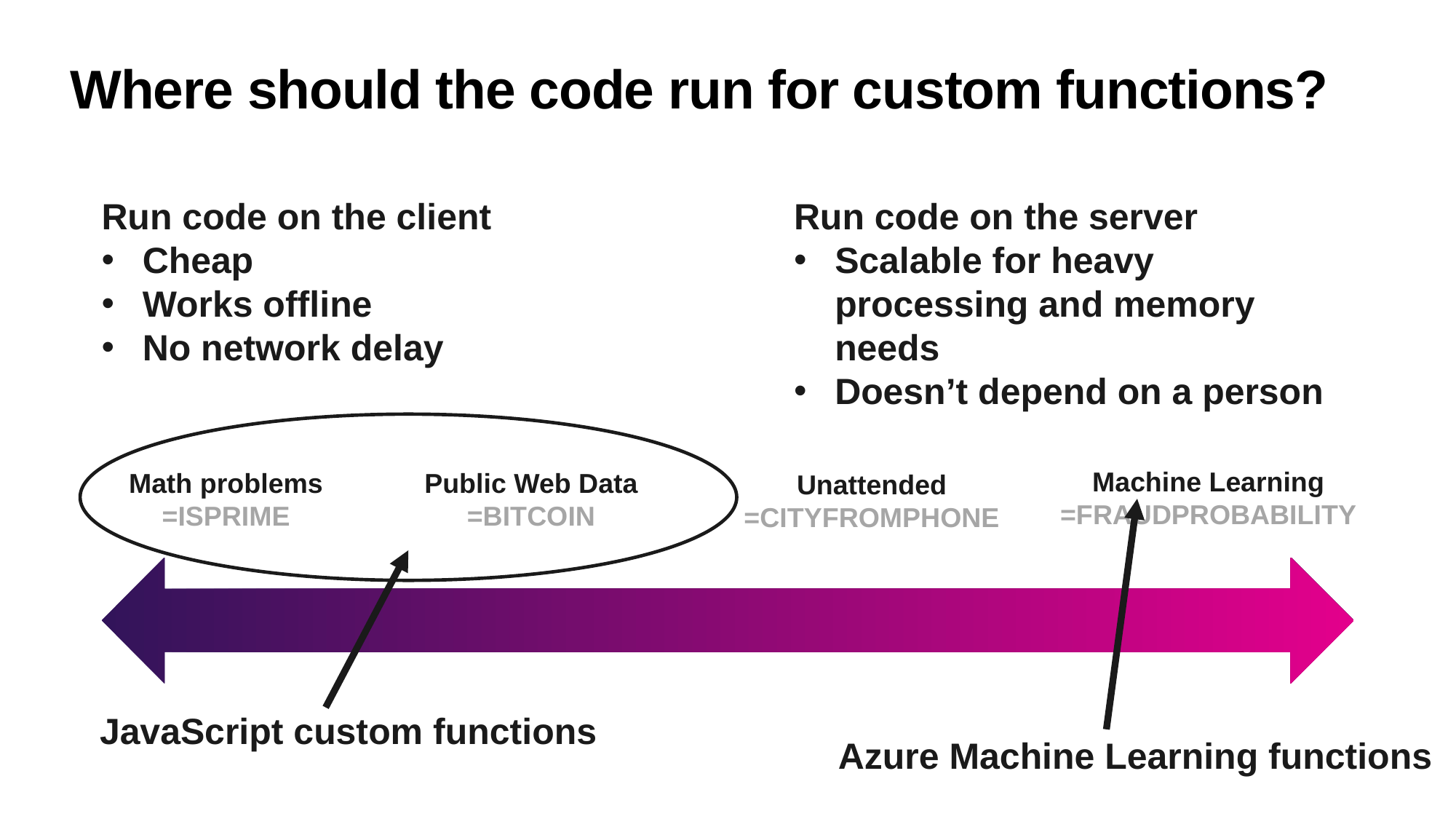

# Where should the code run for custom functions?
Run code on the server
Scalable for heavy processing and memory needs
Doesn’t depend on a person
Run code on the client
Cheap
Works offline
No network delay

Machine Learning
=FRAUDPROBABILITY
Math problems
=ISPRIME
Public Web Data
=BITCOIN
Unattended
=CITYFROMPHONE

JavaScript custom functions
Azure Machine Learning functions